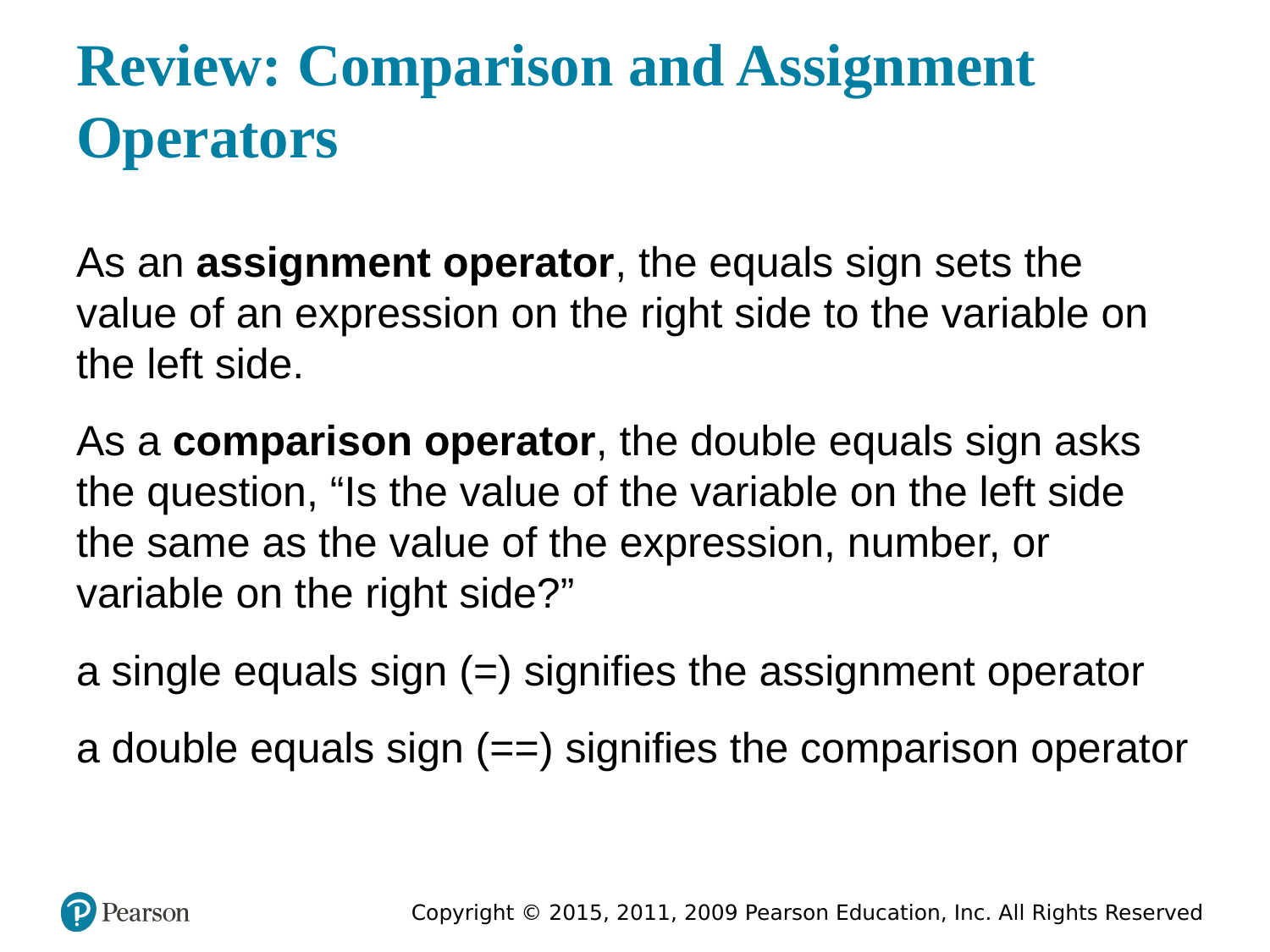

# Review: Comparison and Assignment Operators
As an assignment operator, the equals sign sets the value of an expression on the right side to the variable on the left side.
As a comparison operator, the double equals sign asks the question, “Is the value of the variable on the left side the same as the value of the expression, number, or variable on the right side?”
a single equals sign (=) signifies the assignment operator
a double equals sign (==) signifies the comparison operator